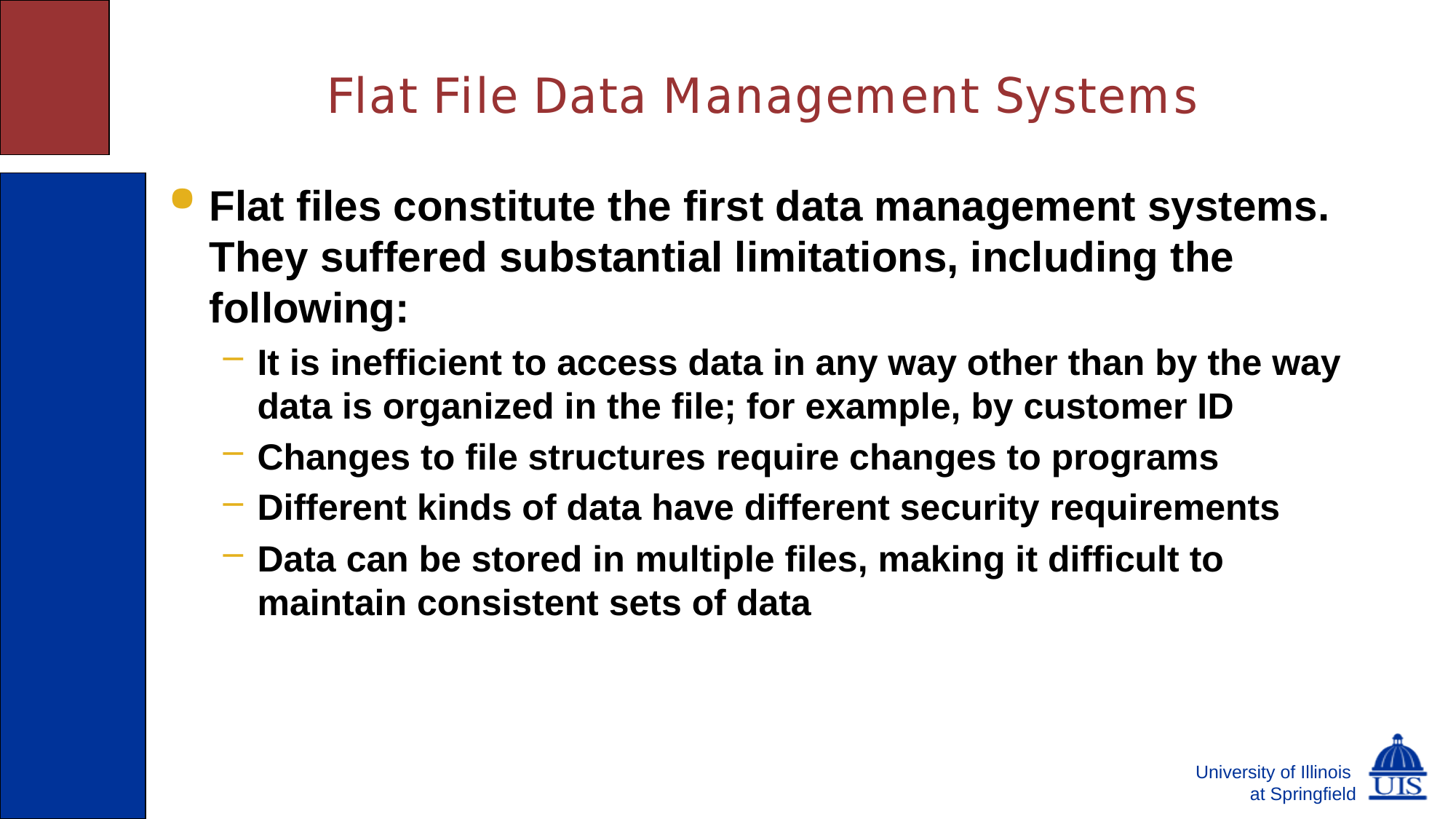

# Flat File Data Management Systems
Flat files constitute the first data management systems. They suffered substantial limitations, including the following:
It is inefficient to access data in any way other than by the way data is organized in the file; for example, by customer ID
Changes to file structures require changes to programs
Different kinds of data have different security requirements
Data can be stored in multiple files, making it difficult to maintain consistent sets of data